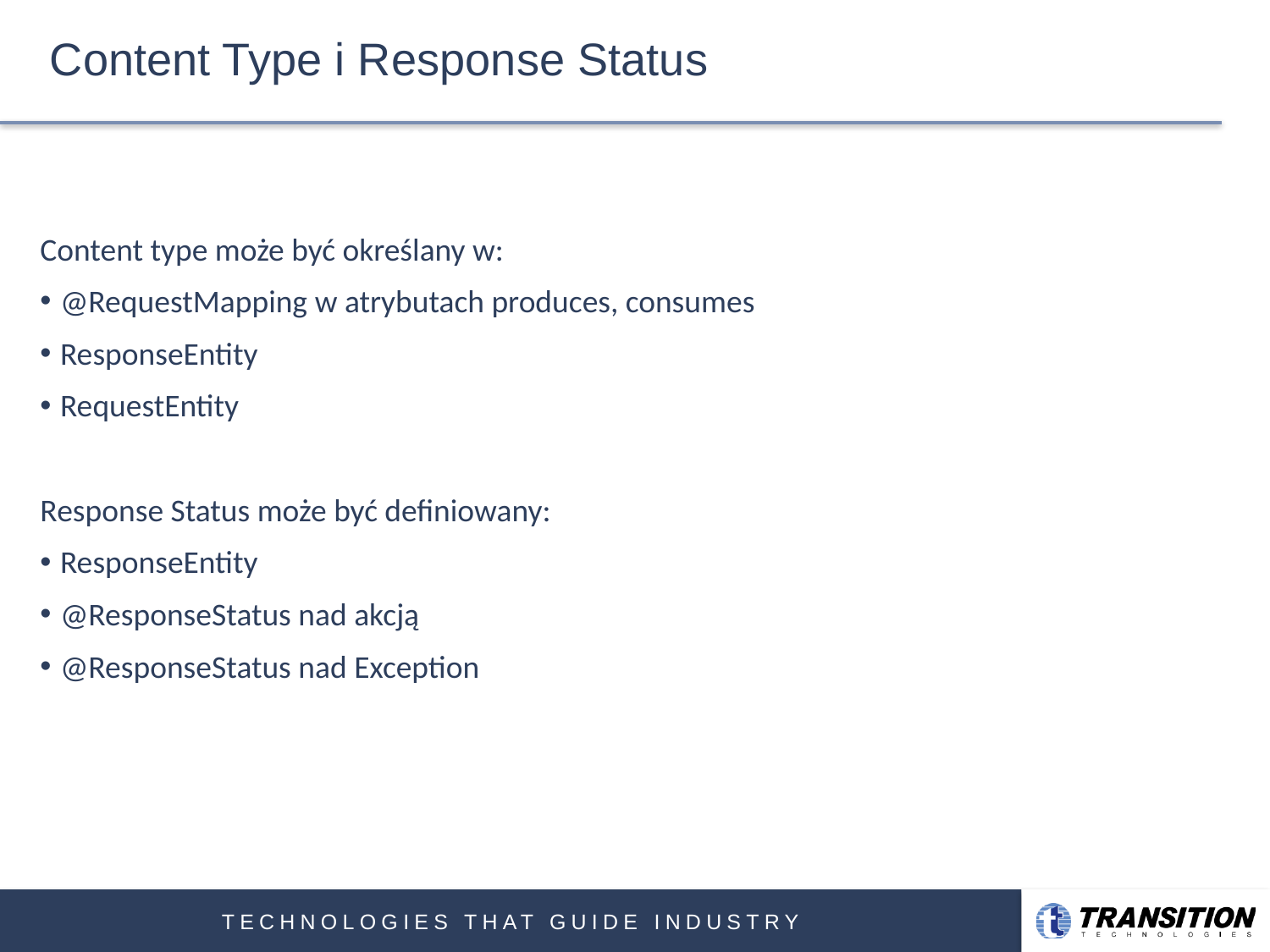

# Content Type i Response Status

Content type może być określany w:
@RequestMapping w atrybutach produces, consumes
ResponseEntity
RequestEntity

Response Status może być definiowany:
ResponseEntity
@ResponseStatus nad akcją
@ResponseStatus nad Exception